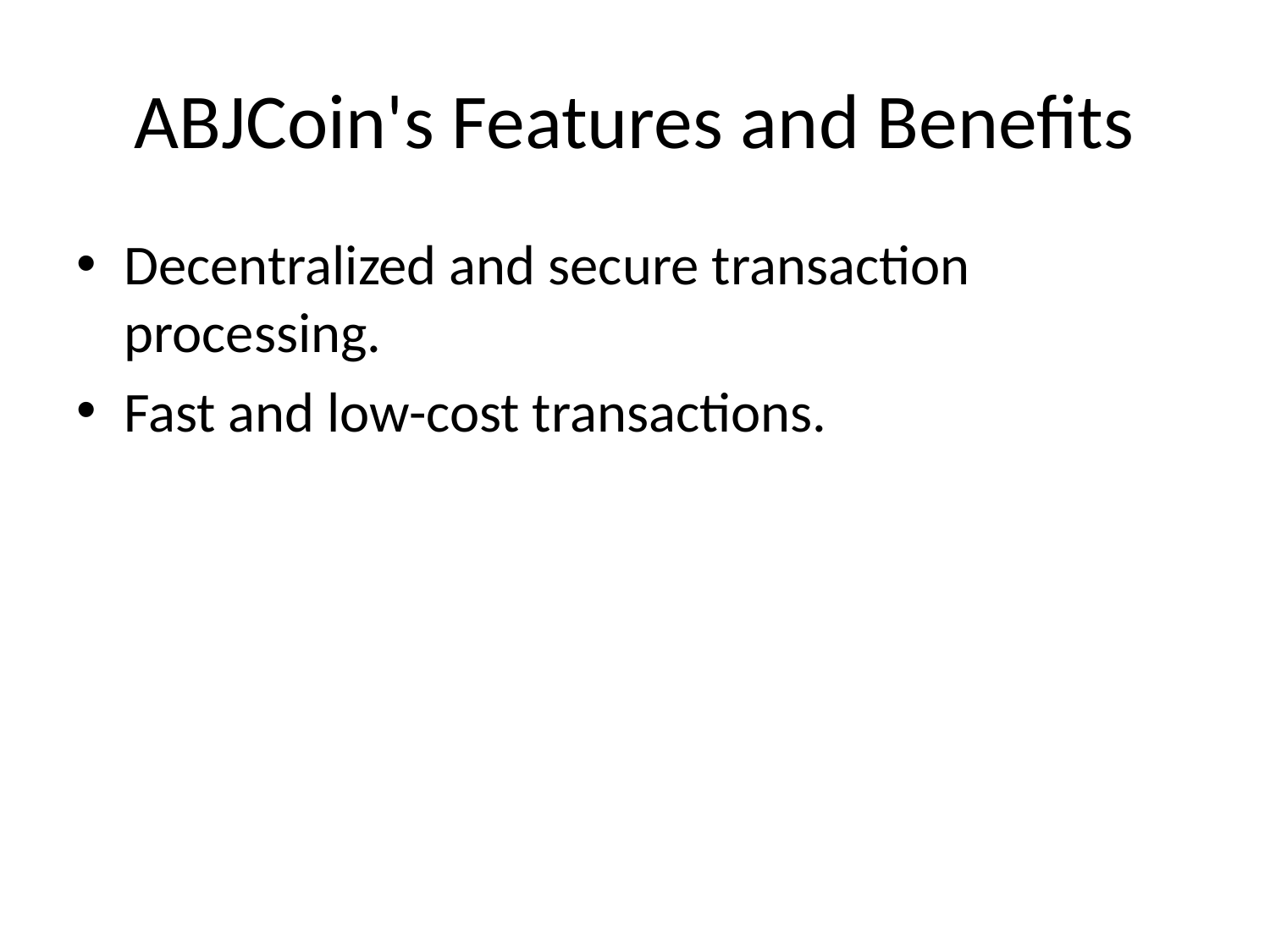

# ABJCoin's Features and Benefits
Decentralized and secure transaction processing.
Fast and low-cost transactions.